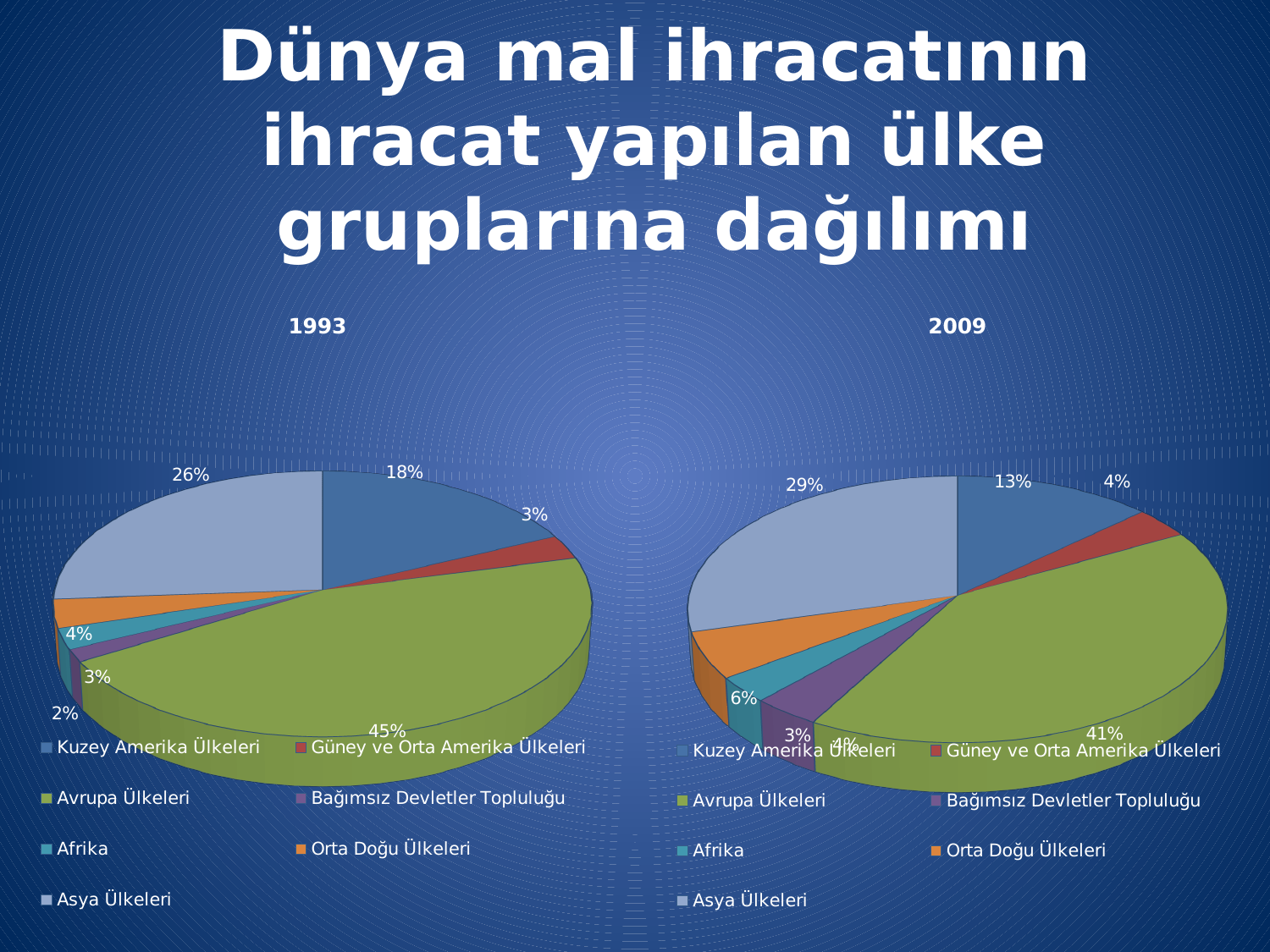

Dünya mal ihracatının ihracat yapılan ülke gruplarına dağılımı

[unsupported chart]

[unsupported chart]